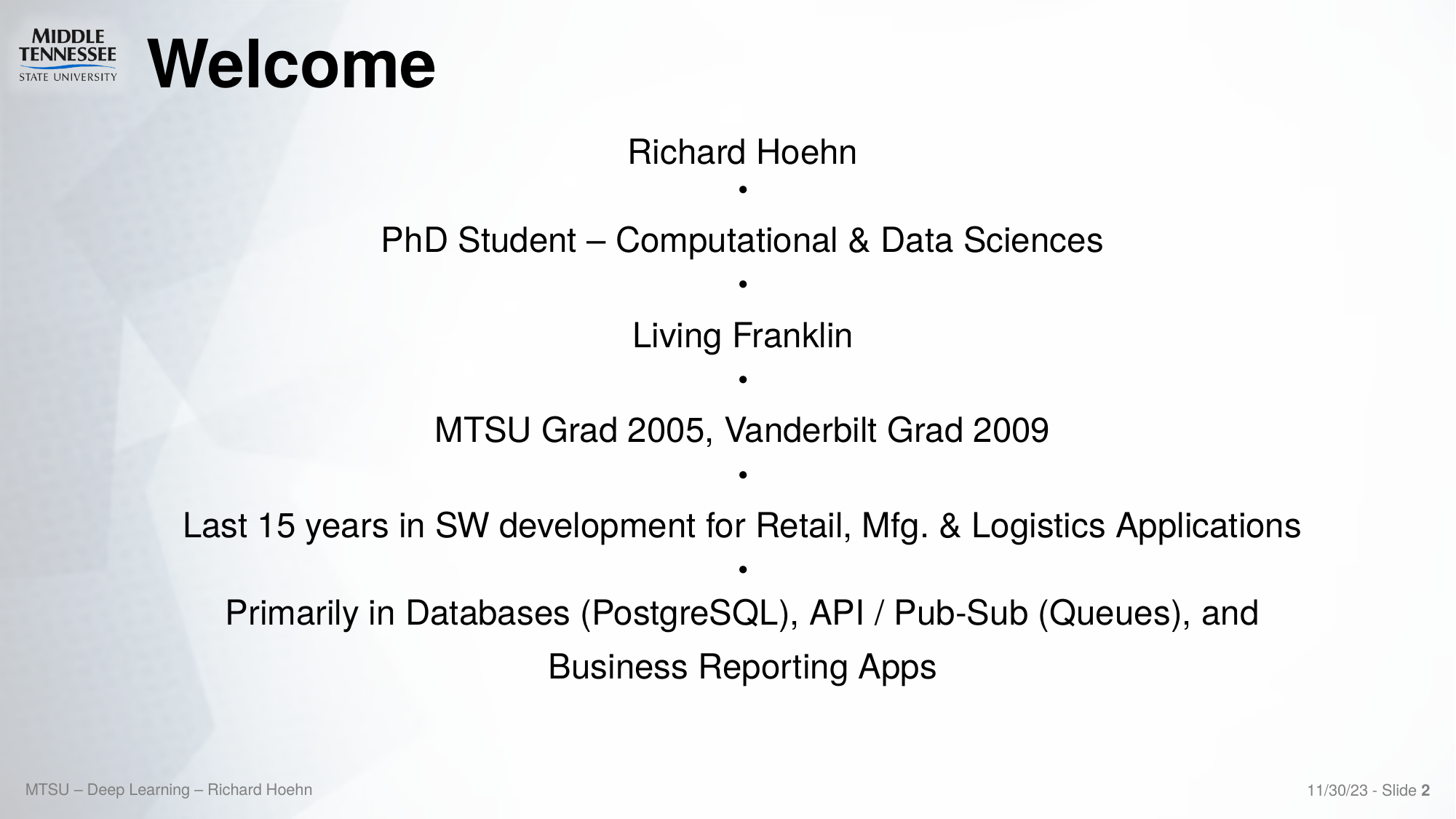

# Welcome
Richard Hoehn
●
PhD Student – Computational & Data Sciences
●
Living Franklin
●
MTSU Grad 2005, Vanderbilt Grad 2009
●
Last 15 years in SW development for Retail, Mfg. & Logistics Applications
●
Primarily in Databases (PostgreSQL), API / Pub-Sub (Queues), and Business Reporting Apps